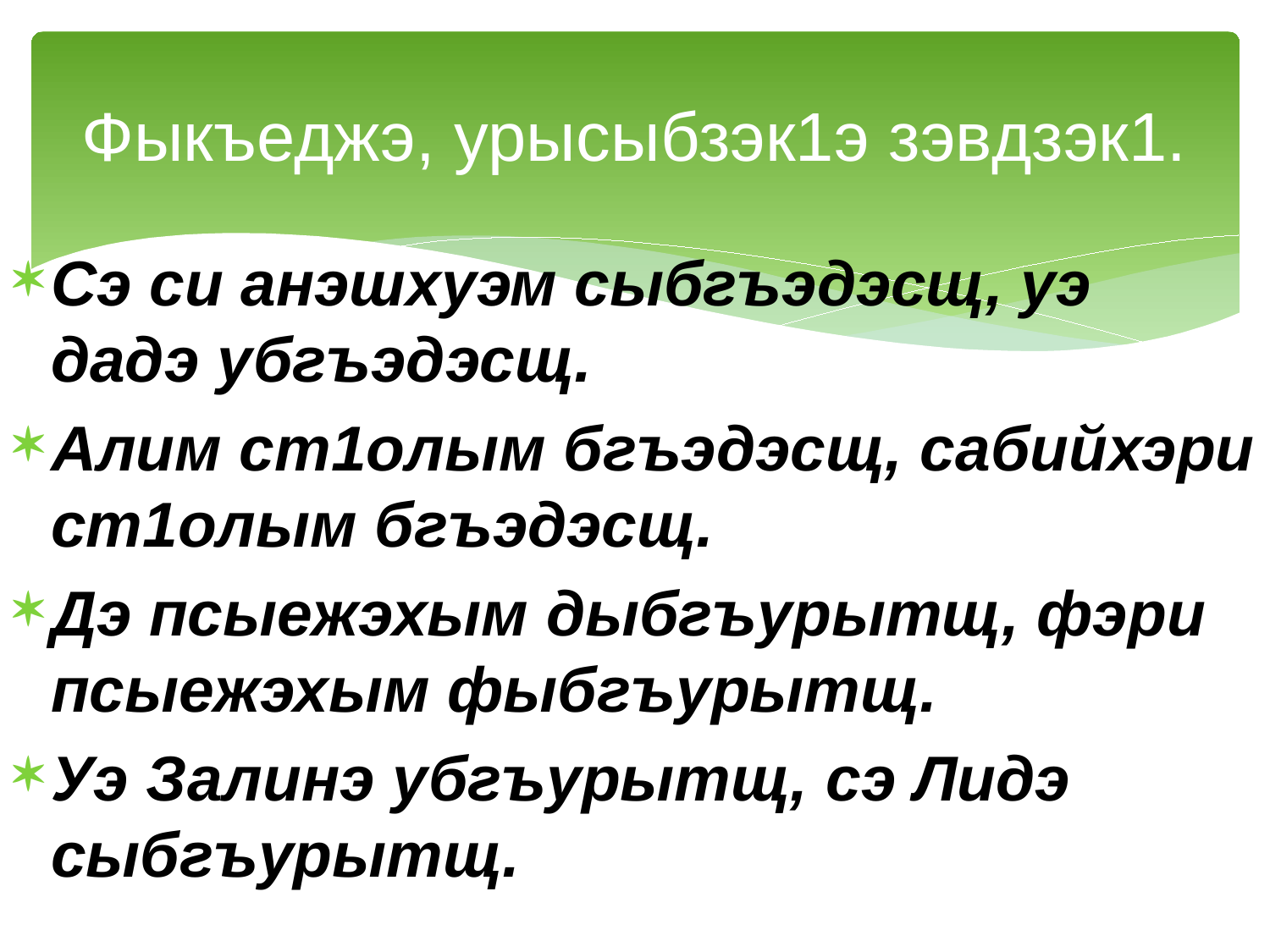

# Фыкъеджэ, урысыбзэк1э зэвдзэк1.
Сэ си анэшхуэм сыбгъэдэсщ, уэ дадэ убгъэдэсщ.
Алим ст1олым бгъэдэсщ, сабийхэри ст1олым бгъэдэсщ.
Дэ псыежэхым дыбгъурытщ, фэри псыежэхым фыбгъурытщ.
Уэ Залинэ убгъурытщ, сэ Лидэ сыбгъурытщ.